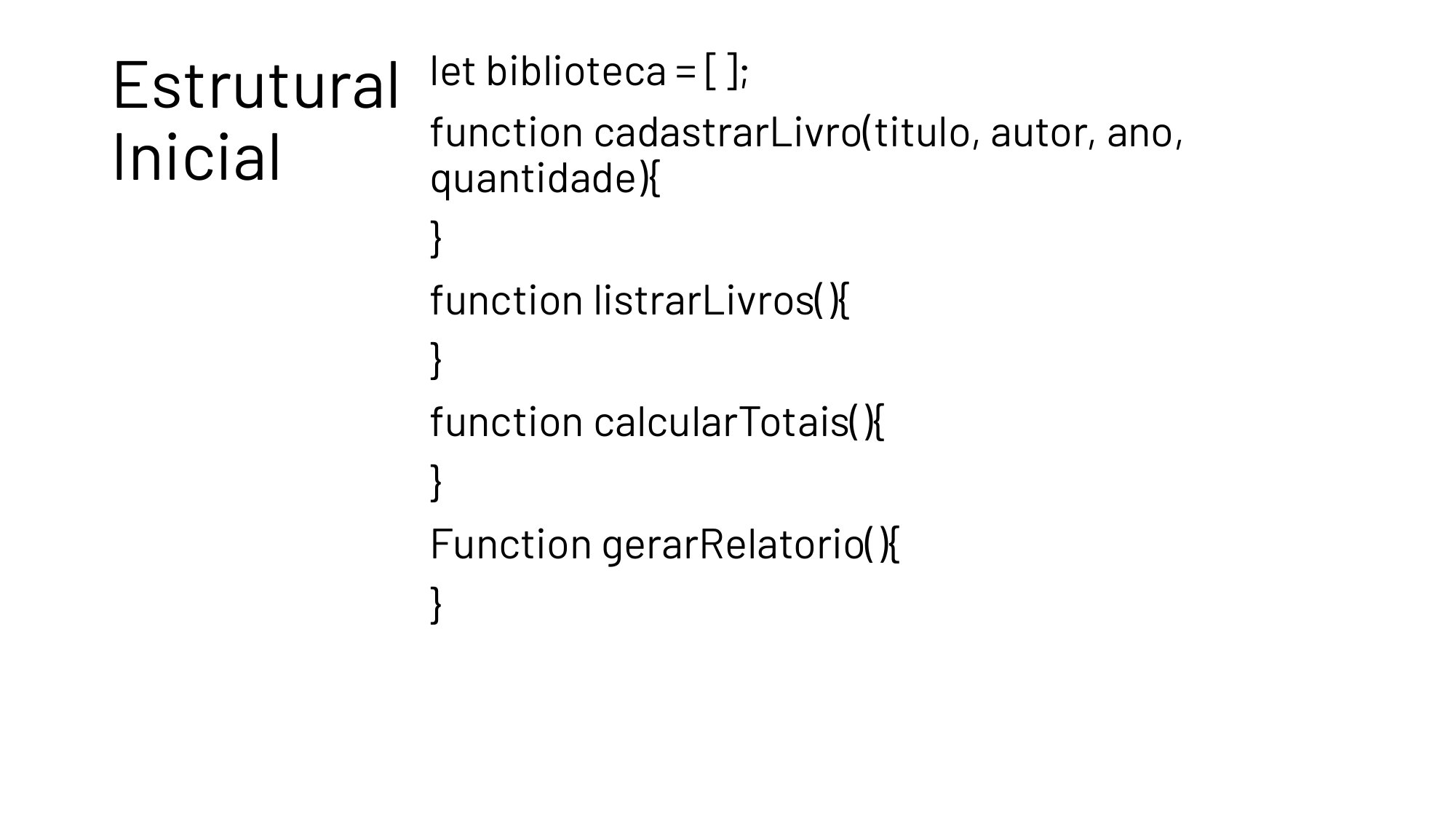

# Estrutural Inicial
let biblioteca = [];
function cadastrarLivro(titulo, autor, ano, quantidade){
}
function listrarLivros(){
}
function calcularTotais(){
}
Function gerarRelatorio(){
}